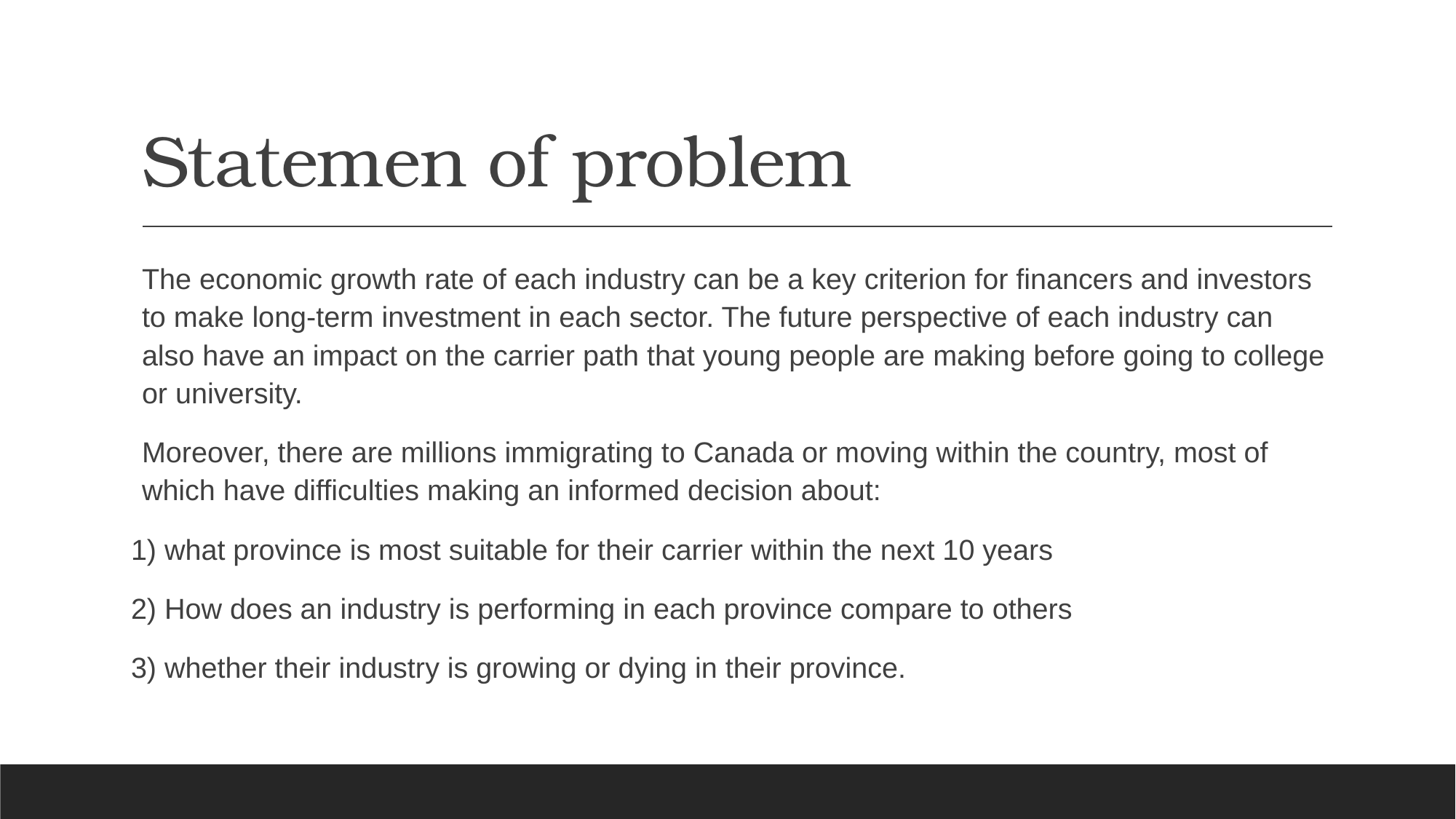

# Statemen of problem
The economic growth rate of each industry can be a key criterion for financers and investors to make long-term investment in each sector. The future perspective of each industry can also have an impact on the carrier path that young people are making before going to college or university.
Moreover, there are millions immigrating to Canada or moving within the country, most of which have difficulties making an informed decision about:
1) what province is most suitable for their carrier within the next 10 years
2) How does an industry is performing in each province compare to others
3) whether their industry is growing or dying in their province.